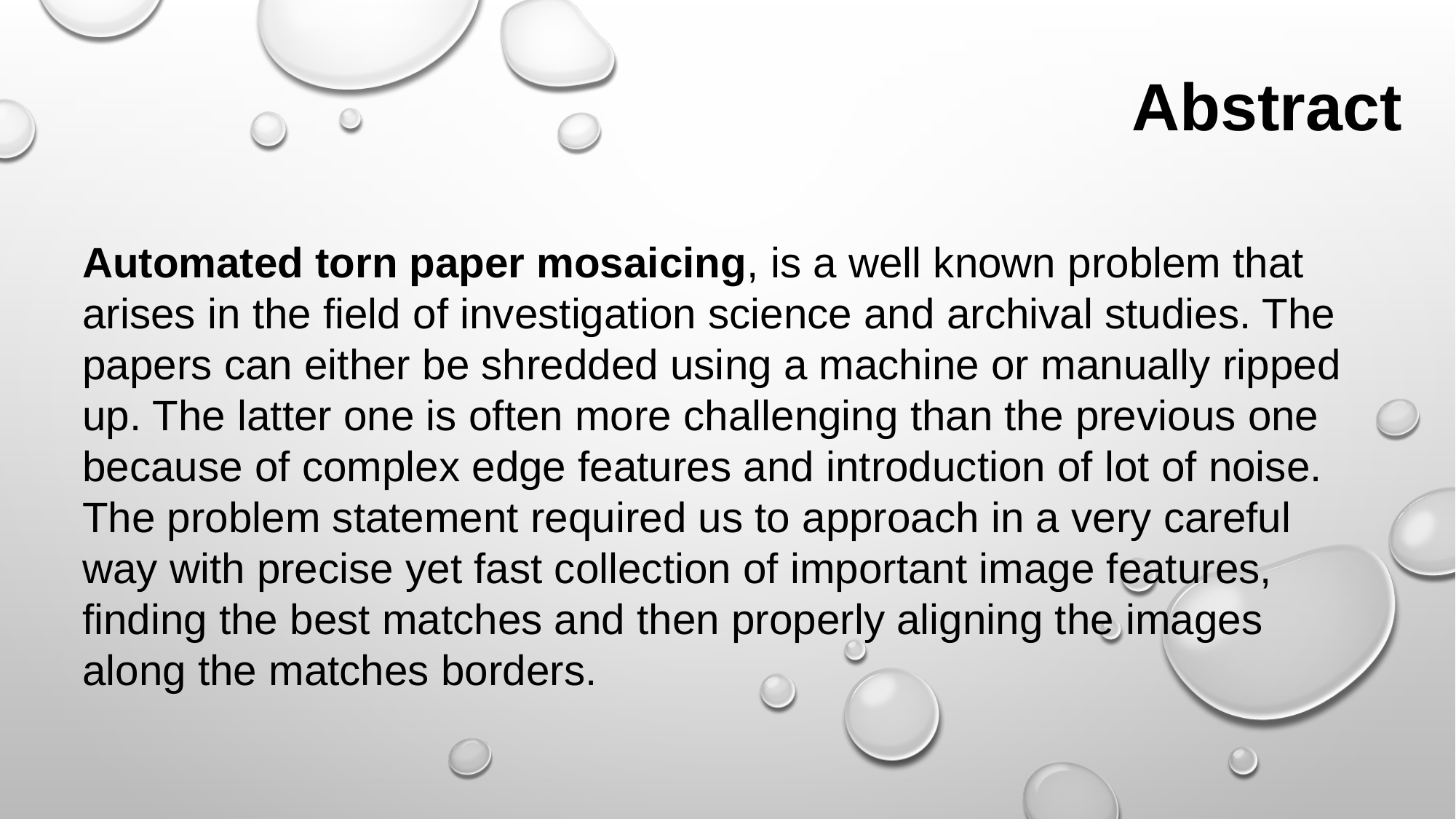

Abstract
Automated torn paper mosaicing, is a well known problem that arises in the field of investigation science and archival studies. The papers can either be shredded using a machine or manually ripped up. The latter one is often more challenging than the previous one because of complex edge features and introduction of lot of noise. The problem statement required us to approach in a very careful way with precise yet fast collection of important image features, finding the best matches and then properly aligning the images along the matches borders.